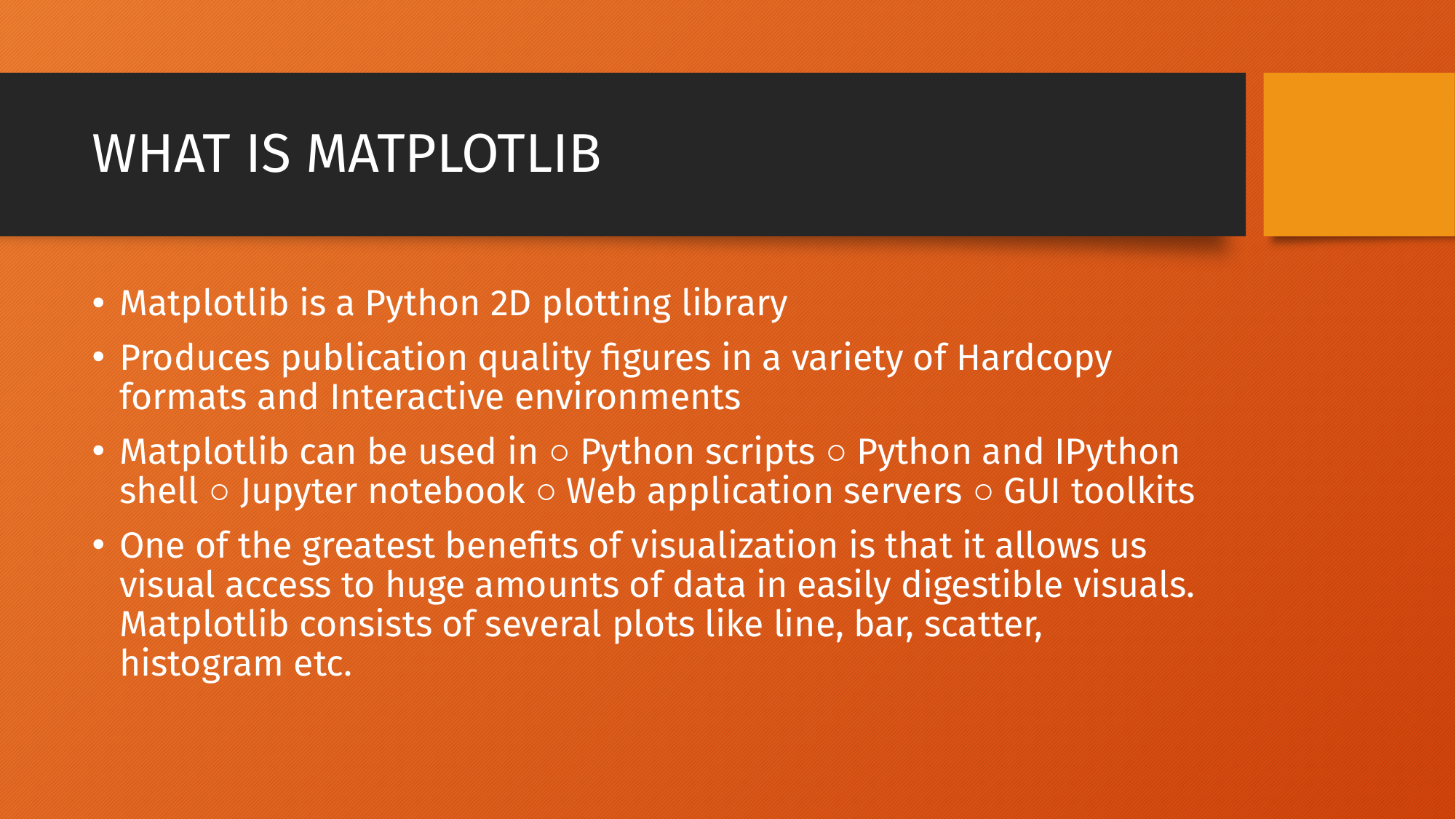

# WHAT IS MATPLOTLIB
Matplotlib is a Python 2D plotting library
Produces publication quality figures in a variety of Hardcopy formats and Interactive environments
Matplotlib can be used in ○ Python scripts ○ Python and IPython shell ○ Jupyter notebook ○ Web application servers ○ GUI toolkits
One of the greatest benefits of visualization is that it allows us visual access to huge amounts of data in easily digestible visuals. Matplotlib consists of several plots like line, bar, scatter, histogram etc.